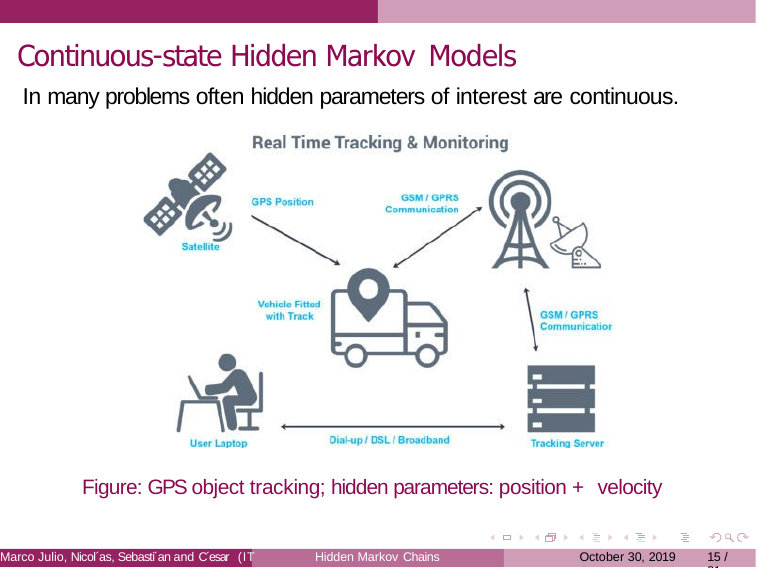

Continuous-state Hidden Markov Models
In many problems often hidden parameters of interest are continuous.

Figure: GPS object tracking; hidden parameters: position + velocity

Marco Julio, Nicol´as, Sebasti´an and C´esar
Hidden Markov Chains
October 30, 2019
15 / 31
(IT